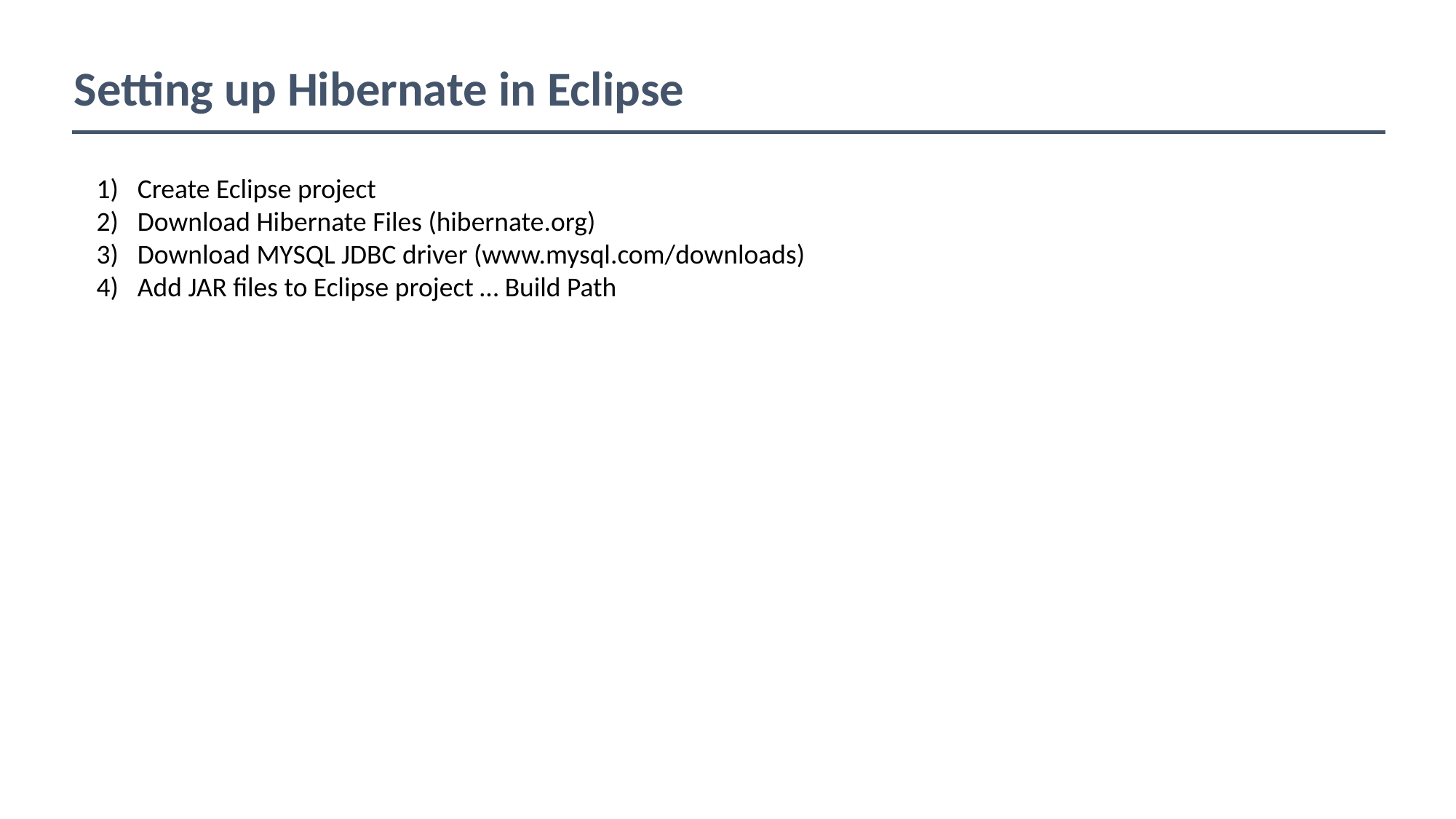

Setting up Hibernate in Eclipse
Create Eclipse project
Download Hibernate Files (hibernate.org)
Download MYSQL JDBC driver (www.mysql.com/downloads)
Add JAR files to Eclipse project … Build Path